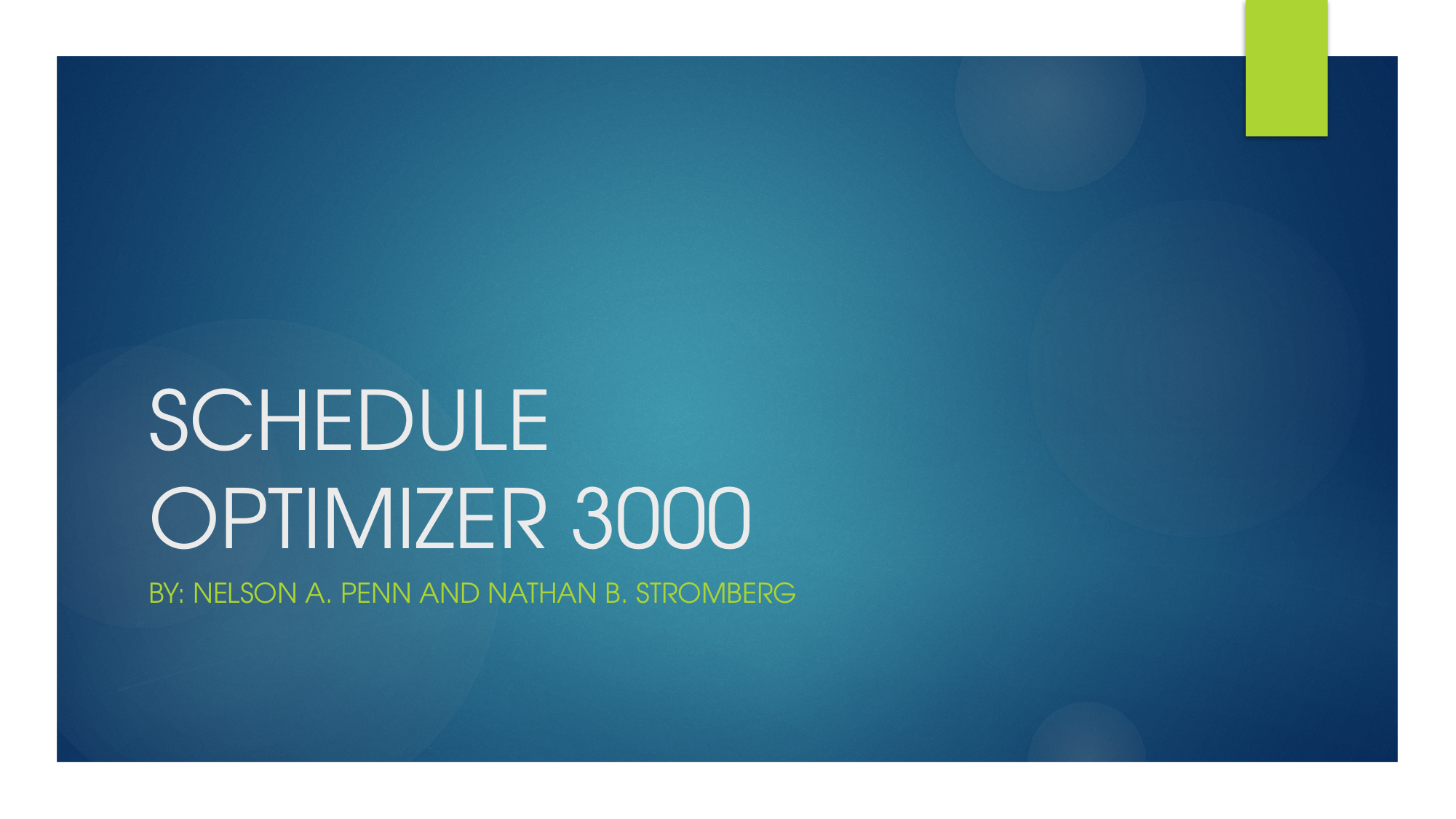

# SCHEDULE OPTIMIZER 3000
By: Nelson A. Penn and Nathan B. STromberg